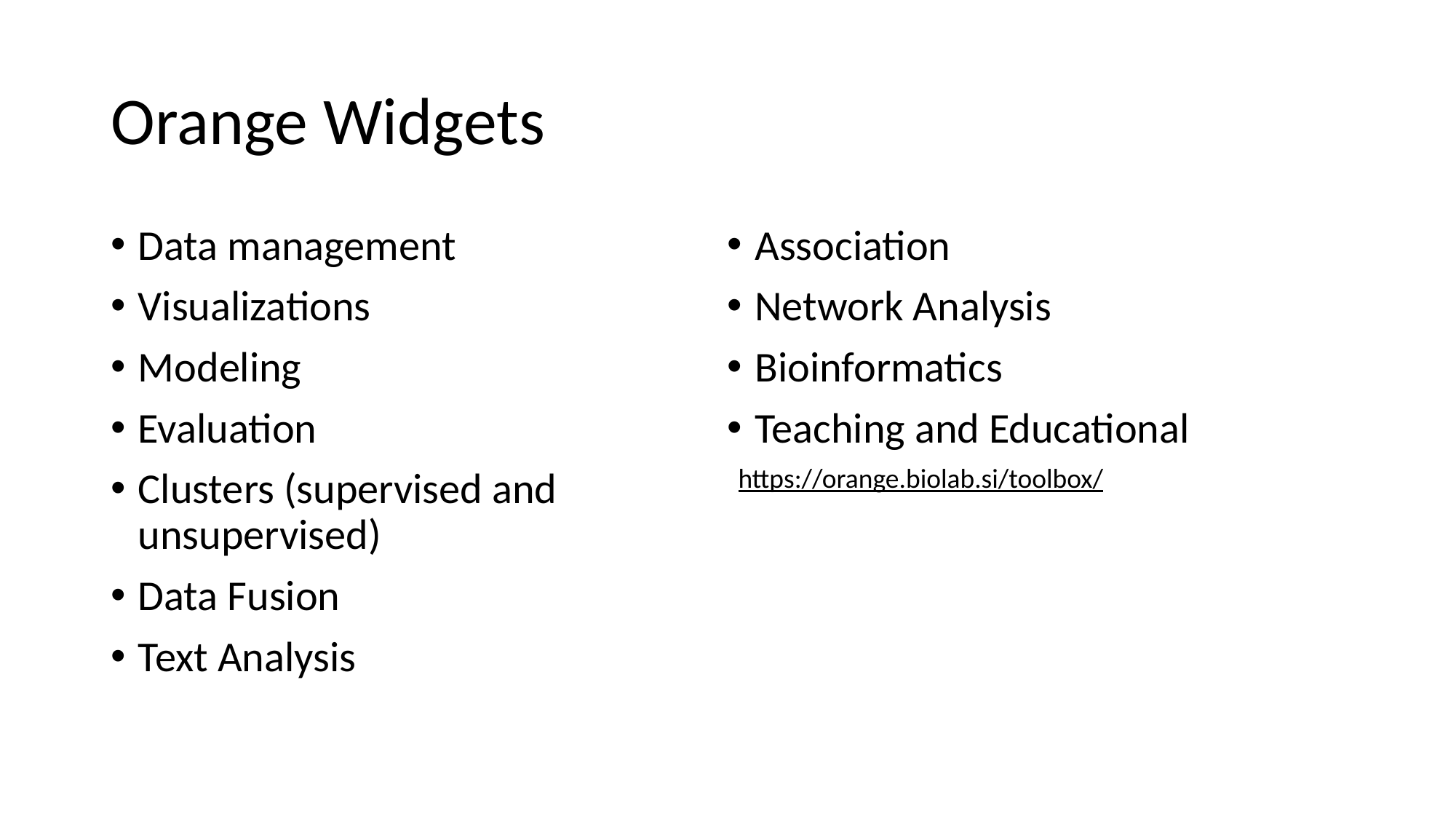

# Orange Widgets
Data management
Visualizations
Modeling
Evaluation
Clusters (supervised and unsupervised)
Data Fusion
Text Analysis
Association
Network Analysis
Bioinformatics
Teaching and Educational
https://orange.biolab.si/toolbox/